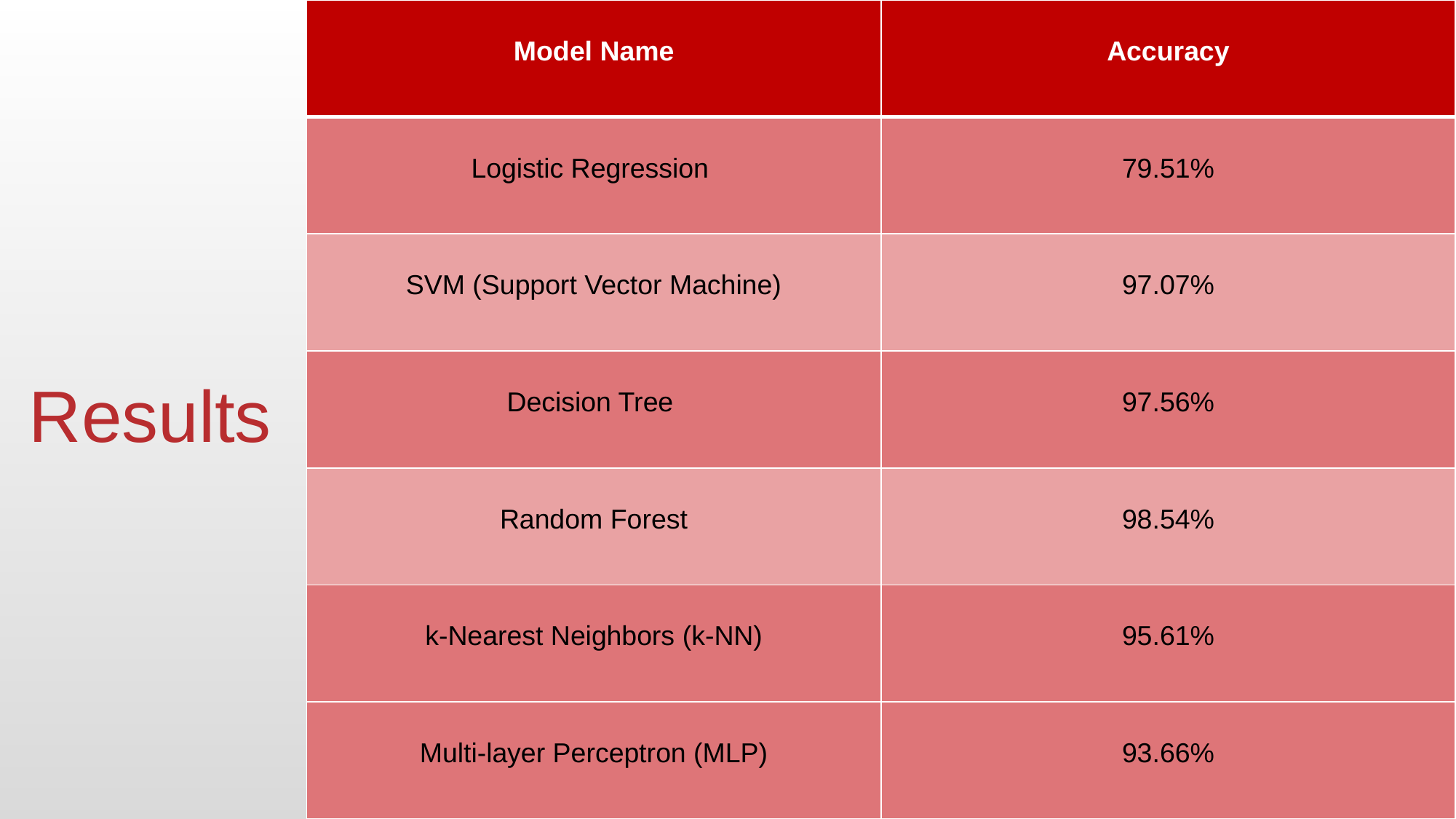

| Model Name | Accuracy |
| --- | --- |
| Logistic Regression | 79.51% |
| SVM (Support Vector Machine) | 97.07% |
| Decision Tree | 97.56% |
| Random Forest | 98.54% |
| k-Nearest Neighbors (k-NN) | 95.61% |
| Multi-layer Perceptron (MLP) | 93.66% |
Results